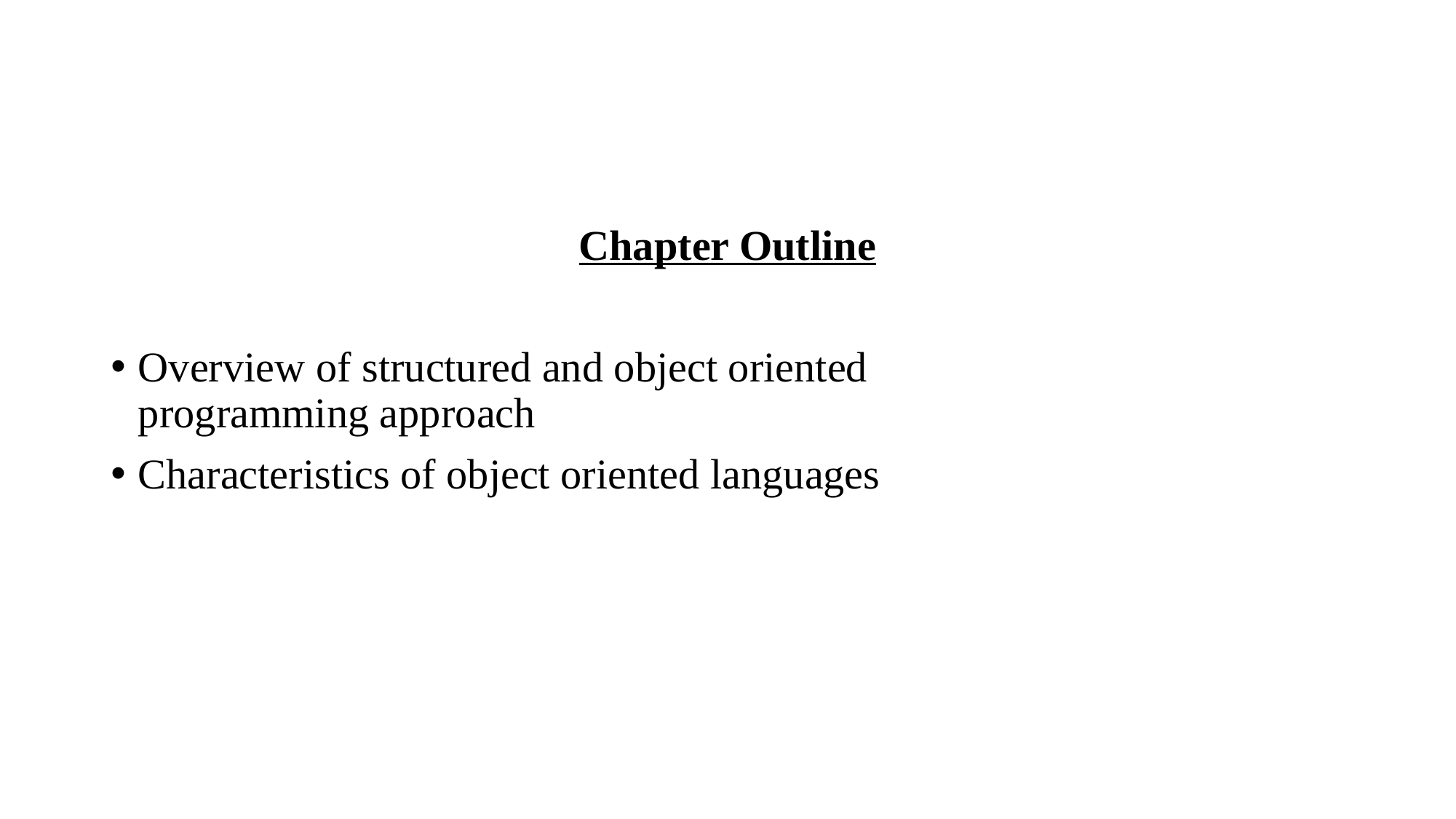

#
Chapter Outline

Overview of structured and object oriented
programming approach
Characteristics of object oriented languages